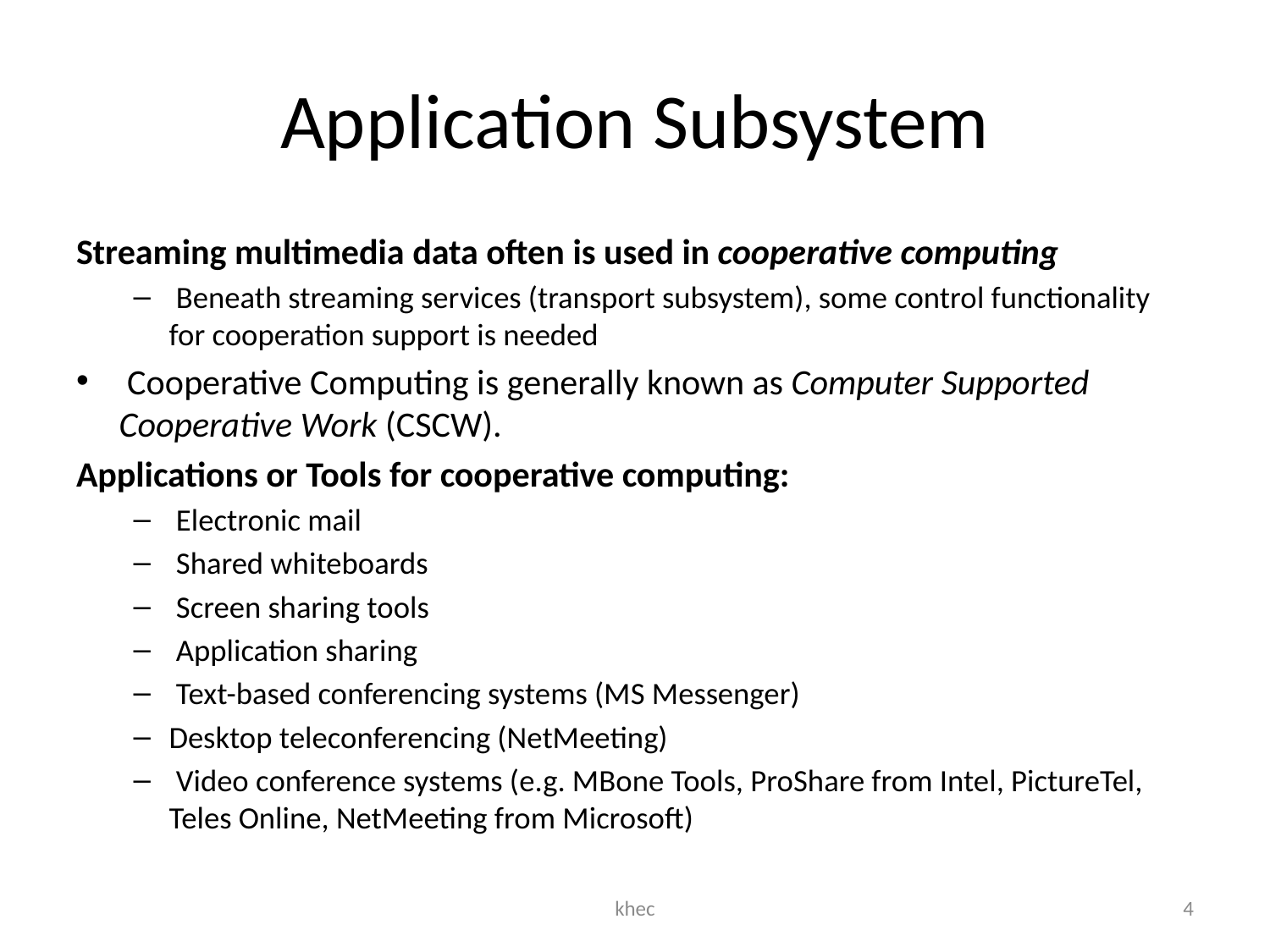

# Application Subsystem
Streaming multimedia data often is used in cooperative computing
 Beneath streaming services (transport subsystem), some control functionality for cooperation support is needed
 Cooperative Computing is generally known as Computer Supported Cooperative Work (CSCW).
Applications or Tools for cooperative computing:
 Electronic mail
 Shared whiteboards
 Screen sharing tools
 Application sharing
 Text-based conferencing systems (MS Messenger)
Desktop teleconferencing (NetMeeting)
 Video conference systems (e.g. MBone Tools, ProShare from Intel, PictureTel, Teles Online, NetMeeting from Microsoft)
khec
4